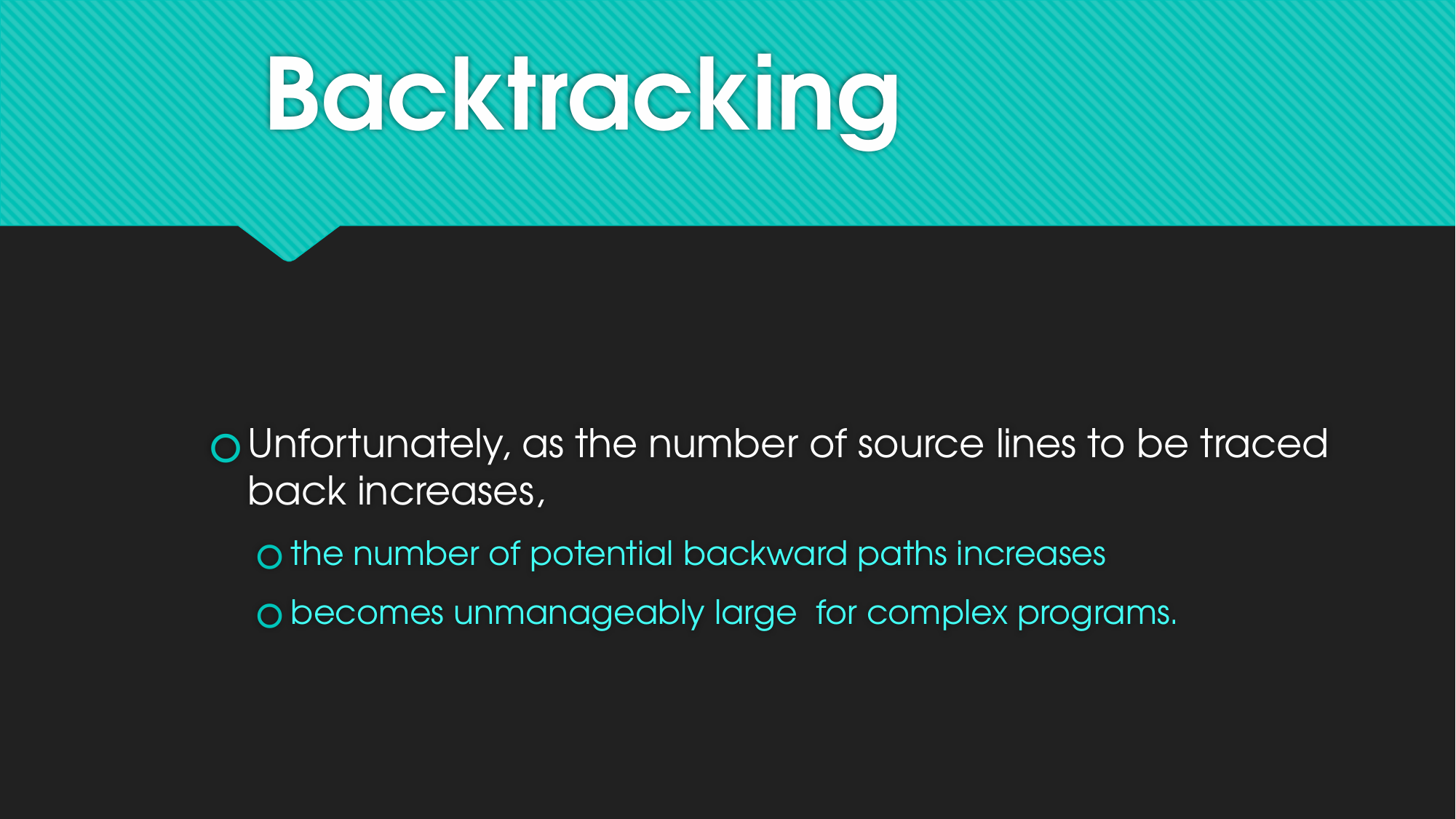

# Backtracking
Unfortunately, as the number of source lines to be traced back increases,
the number of potential backward paths increases
becomes unmanageably large  for complex programs.